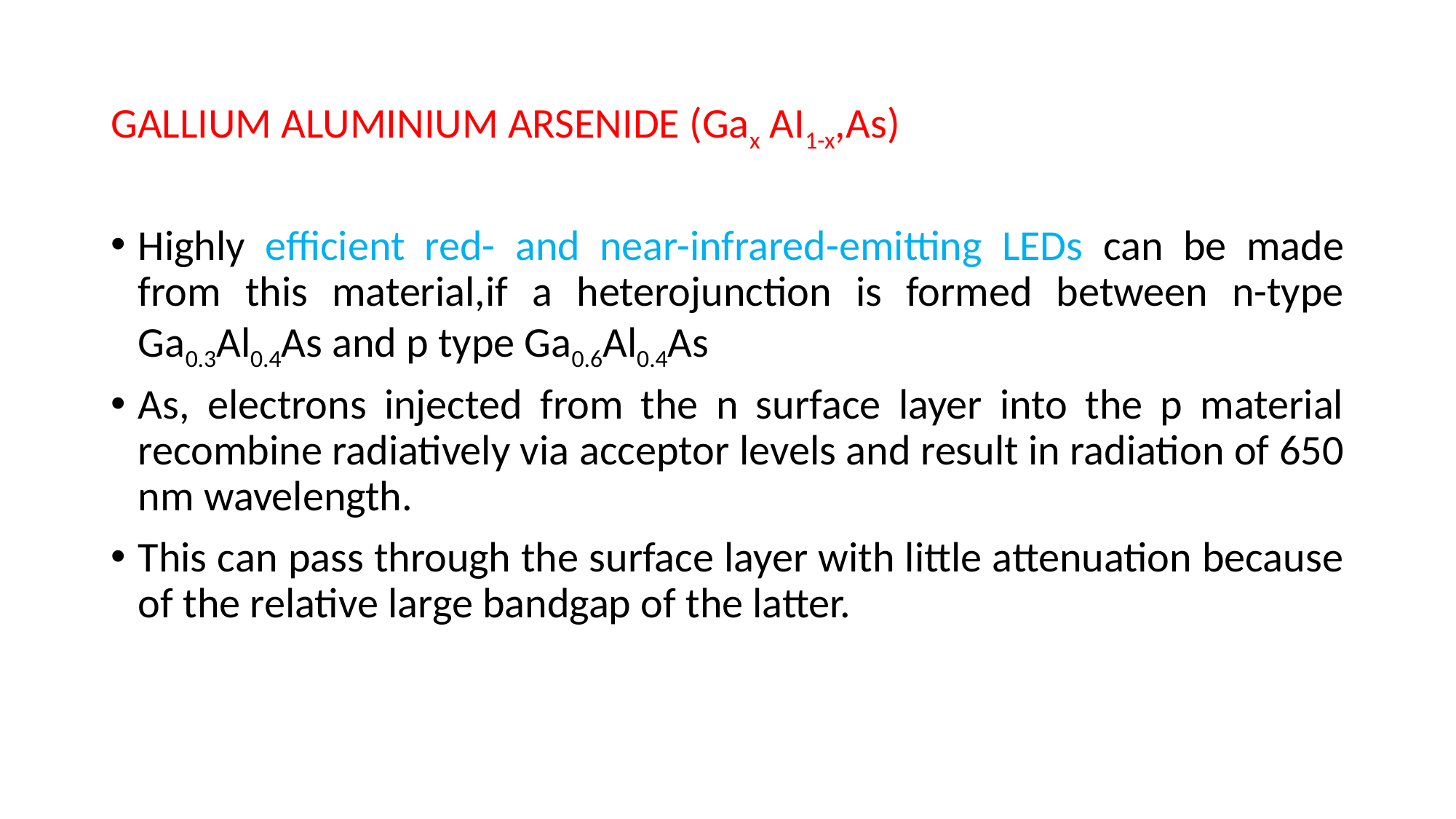

# GALLIUM ALUMINIUM ARSENIDE (Gax AI1-x,As)
Highly efficient red- and near-infrared-emitting LEDs can be made from this material,if a heterojunction is formed between n-type Ga0.3Al0.4As and p type Ga0.6Al0.4As
As, electrons injected from the n surface layer into the p material recombine radiatively via acceptor levels and result in radiation of 650 nm wavelength.
This can pass through the surface layer with little attenuation because of the relative large bandgap of the latter.